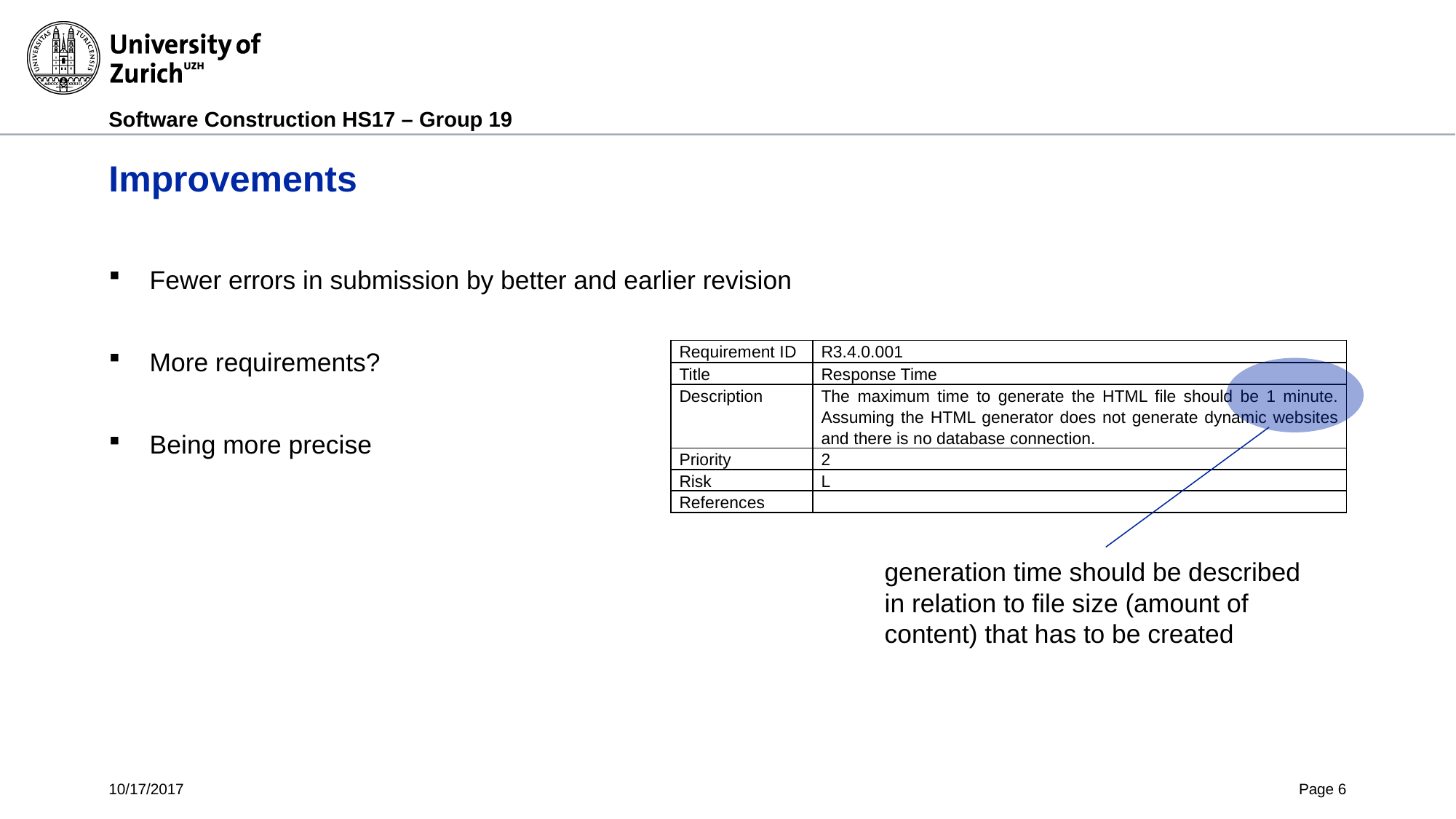

# Improvements
Fewer errors in submission by better and earlier revision

More requirements?

Being more precise

| Requirement ID | R3.4.0.001 |
| --- | --- |
| Title | Response Time |
| Description | The maximum time to generate the HTML file should be 1 minute. Assuming the HTML generator does not generate dynamic websites and there is no database connection. |
| Priority | 2 |
| Risk | L |
| References |  |

generation time should be described in relation to file size (amount of content) that has to be created
10/17/2017
Page 6